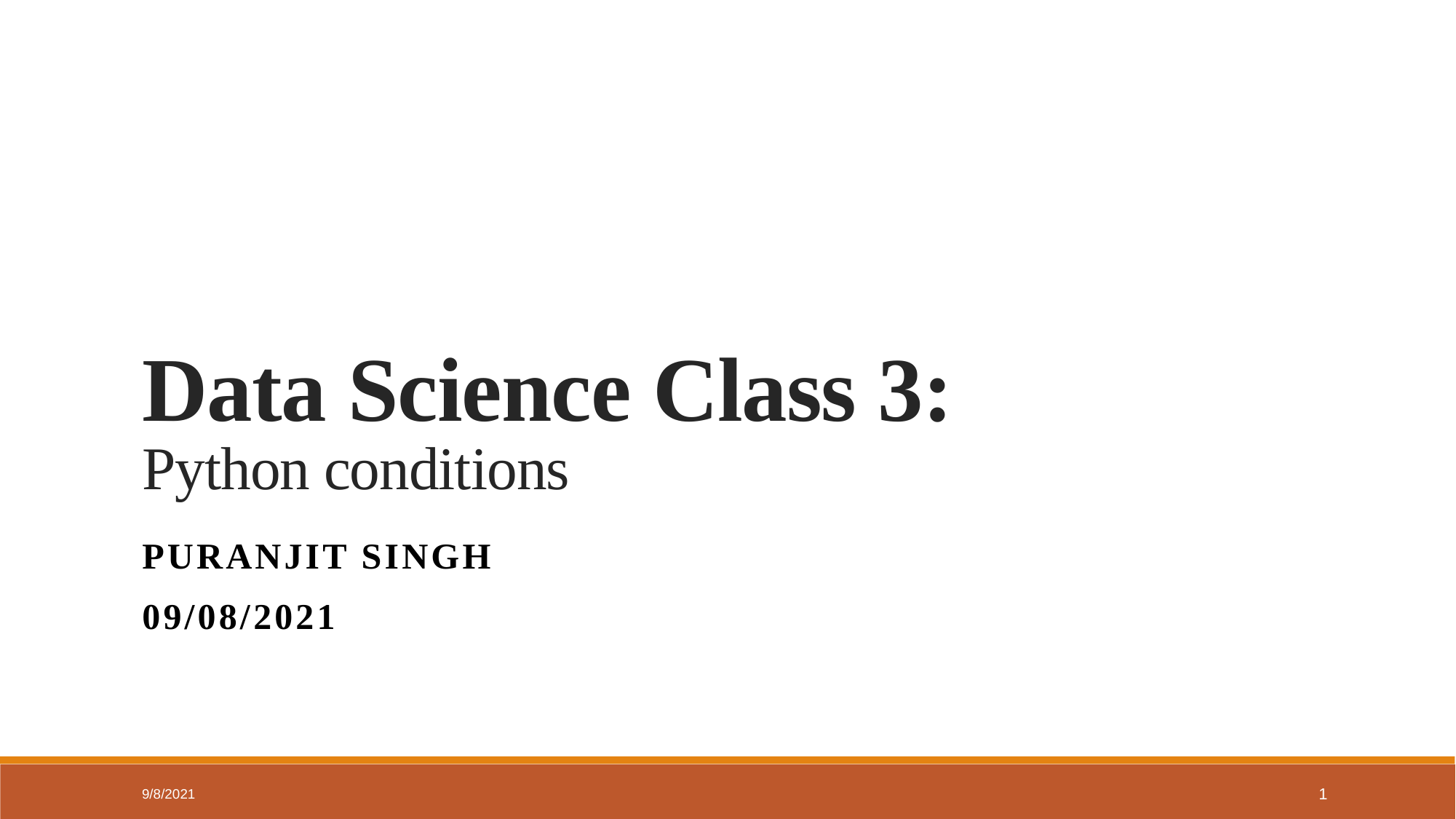

# Data Science Class 3: Python conditions
Puranjit Singh
09/08/2021
9/8/2021

1